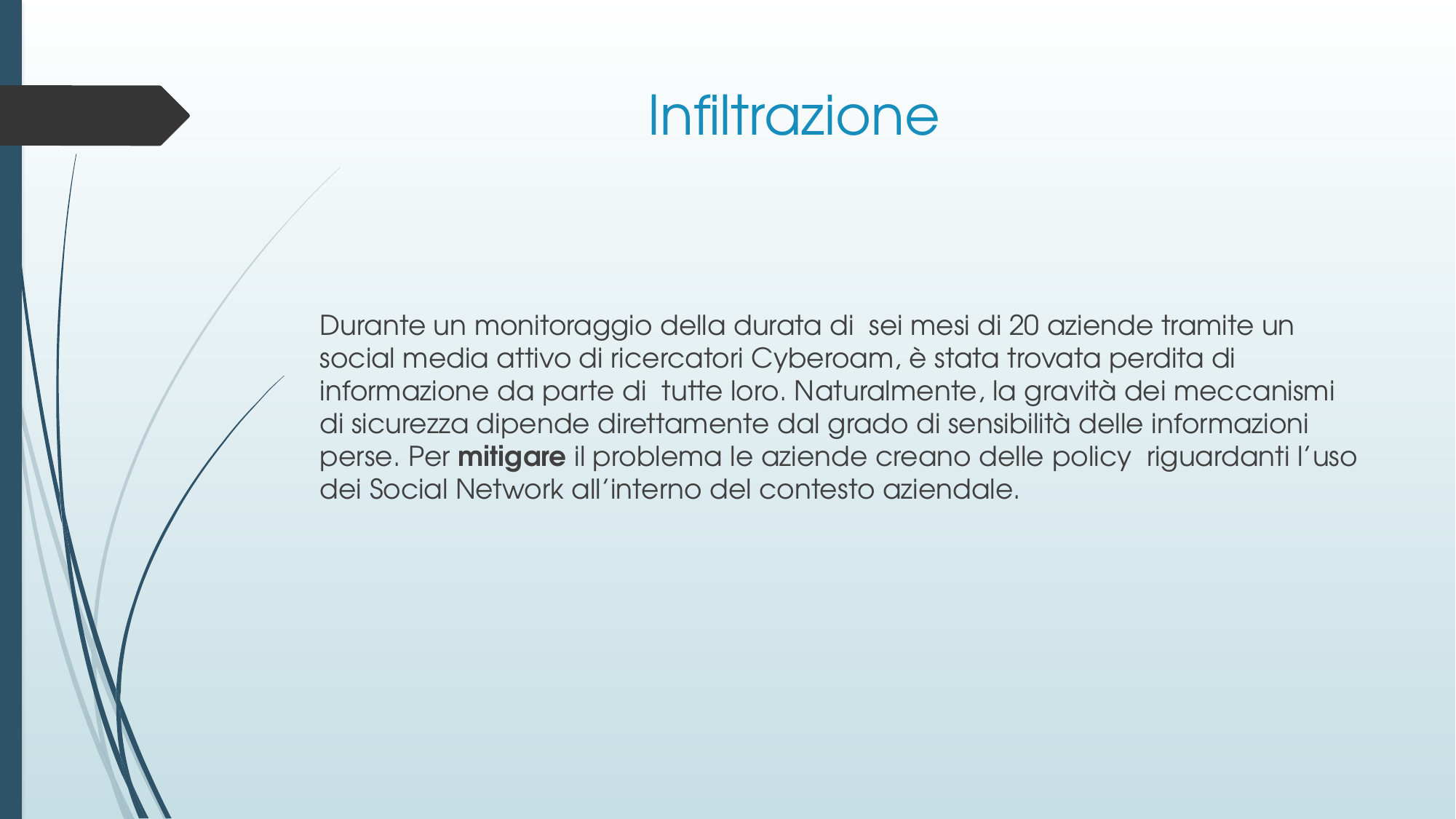

# Infiltrazione

Durante un monitoraggio della durata di  sei mesi di 20 aziende tramite un social media attivo di ricercatori Cyberoam, è stata trovata perdita di informazione da parte di  tutte loro. Naturalmente, la gravità dei meccanismi di sicurezza dipende direttamente dal grado di sensibilità delle informazioni perse. Per mitigare il problema le aziende creano delle policy  riguardanti l’uso dei Social Network all’interno del contesto aziendale.